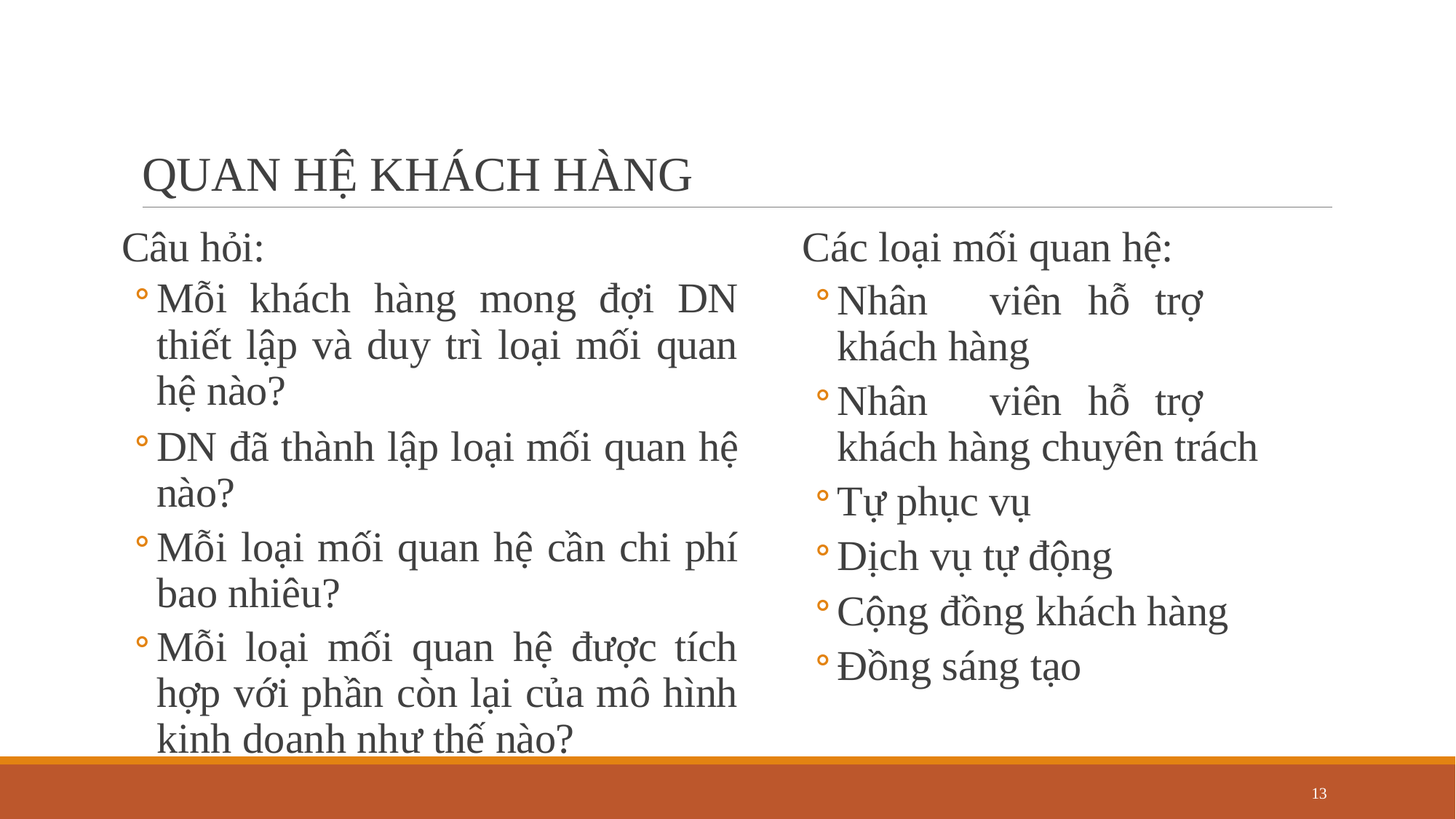

# QUAN HỆ KHÁCH HÀNG
Câu hỏi:
Mỗi  khách  hàng  mong  đợi  DN thiết lập và duy trì loại mối quan hệ nào?
DN đã thành lập loại mối quan hệ nào?
Mỗi loại mối quan hệ cần chi phí bao nhiêu?
Mỗi loại mối quan hệ được tích hợp với phần còn lại của mô hình kinh doanh như thế nào?
Các loại mối quan hệ:
Nhân	viên	hỗ	trợ	khách hàng
Nhân	viên	hỗ	trợ	khách hàng chuyên trách
Tự phục vụ
Dịch vụ tự động
Cộng đồng khách hàng
Đồng sáng tạo
13